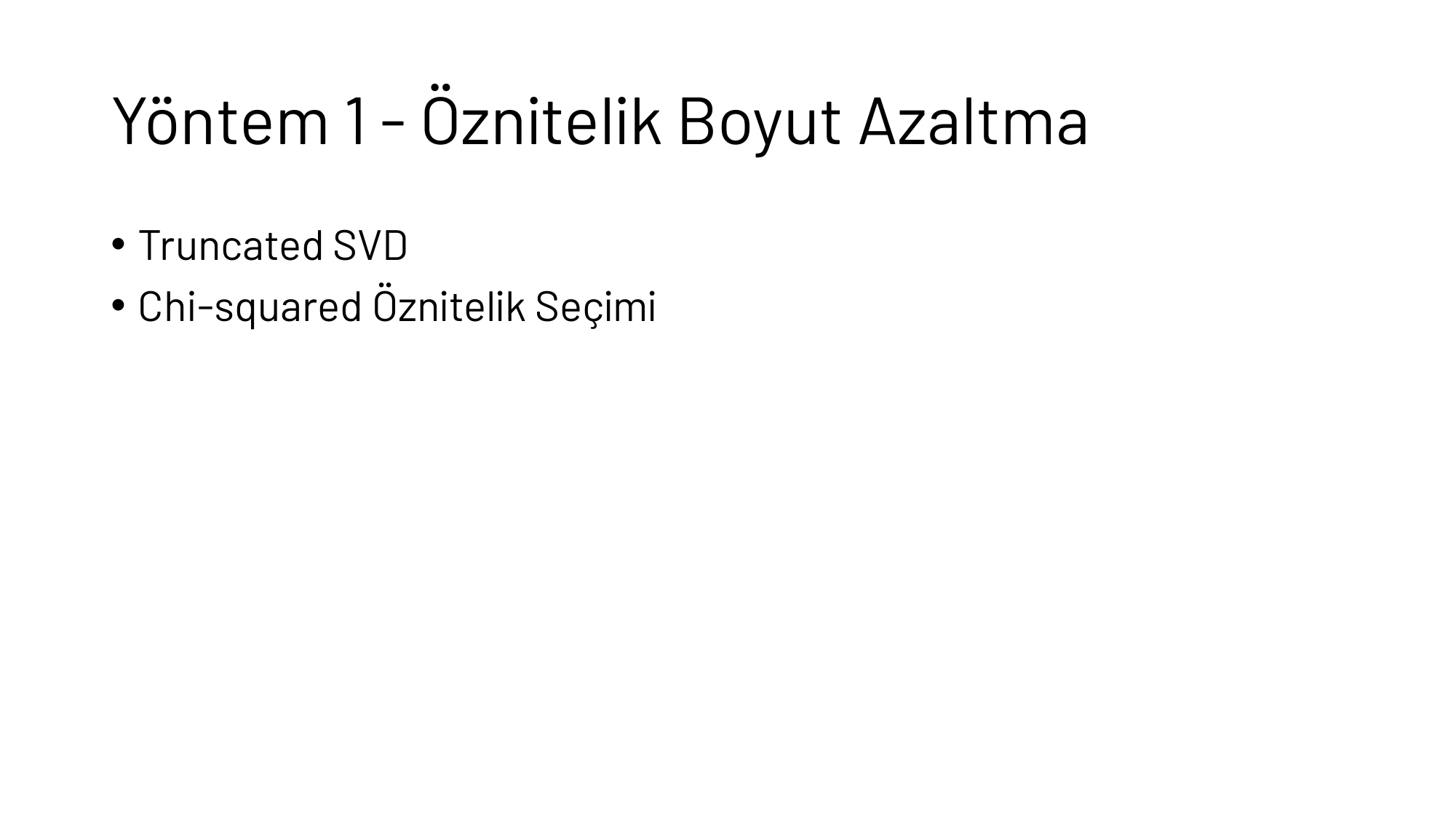

# Yöntem 1 - Öznitelik Boyut Azaltma
Truncated SVD
Chi-squared Öznitelik Seçimi